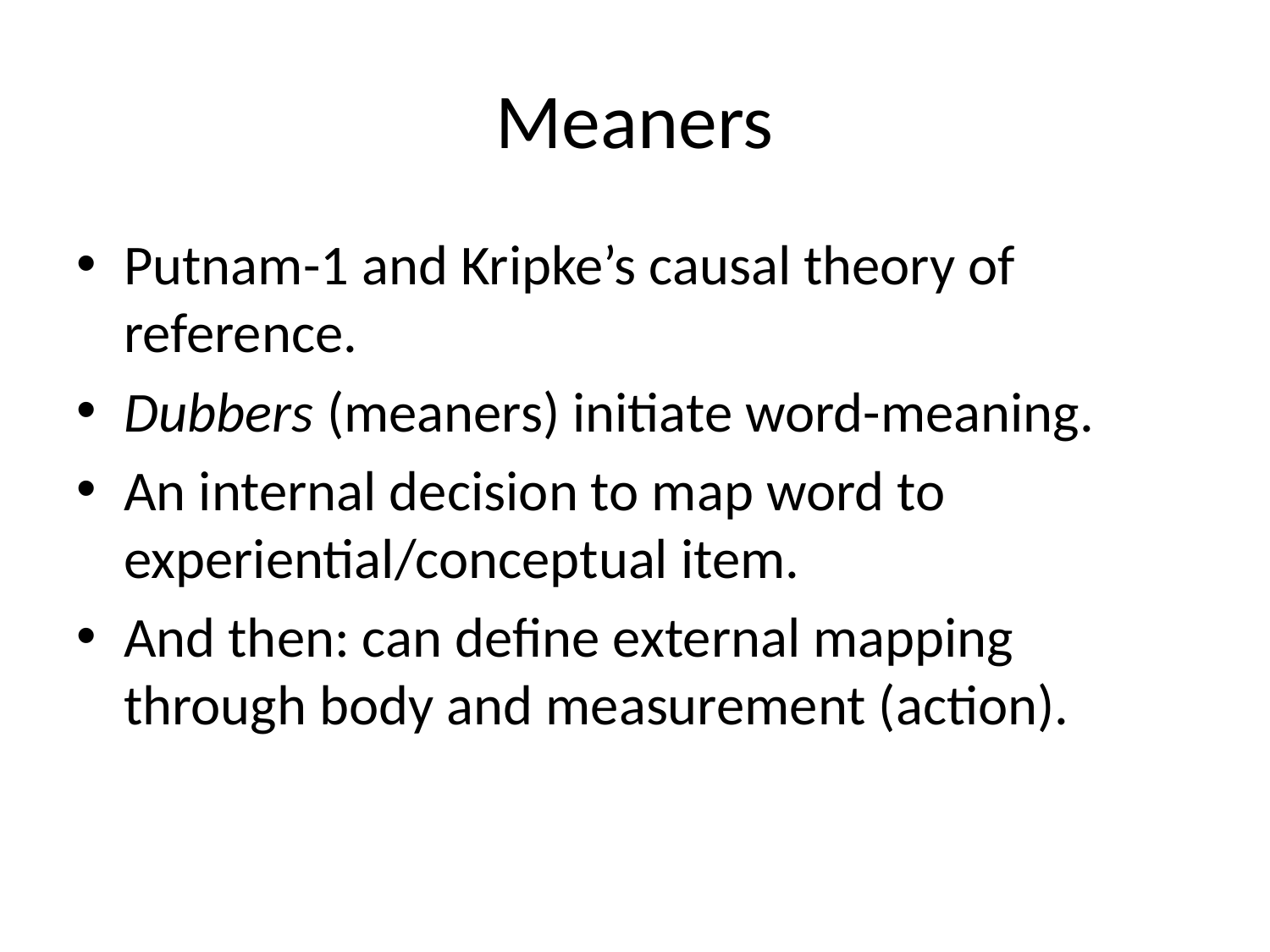

# Meaners
Putnam-1 and Kripke’s causal theory of reference.
Dubbers (meaners) initiate word-meaning.
An internal decision to map word to experiential/conceptual item.
And then: can define external mapping through body and measurement (action).